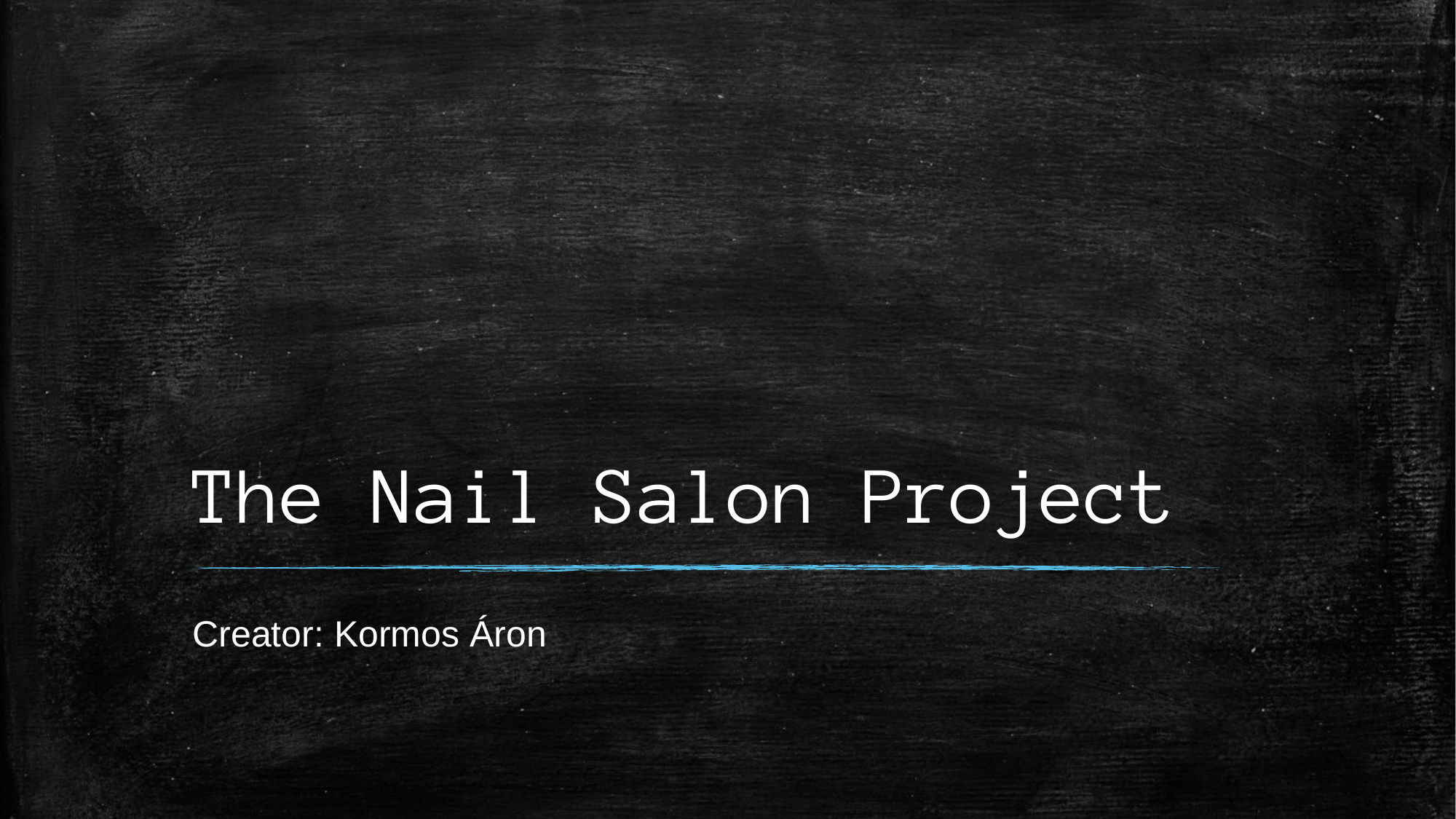

# The Nail Salon Project
Creator: Kormos Áron